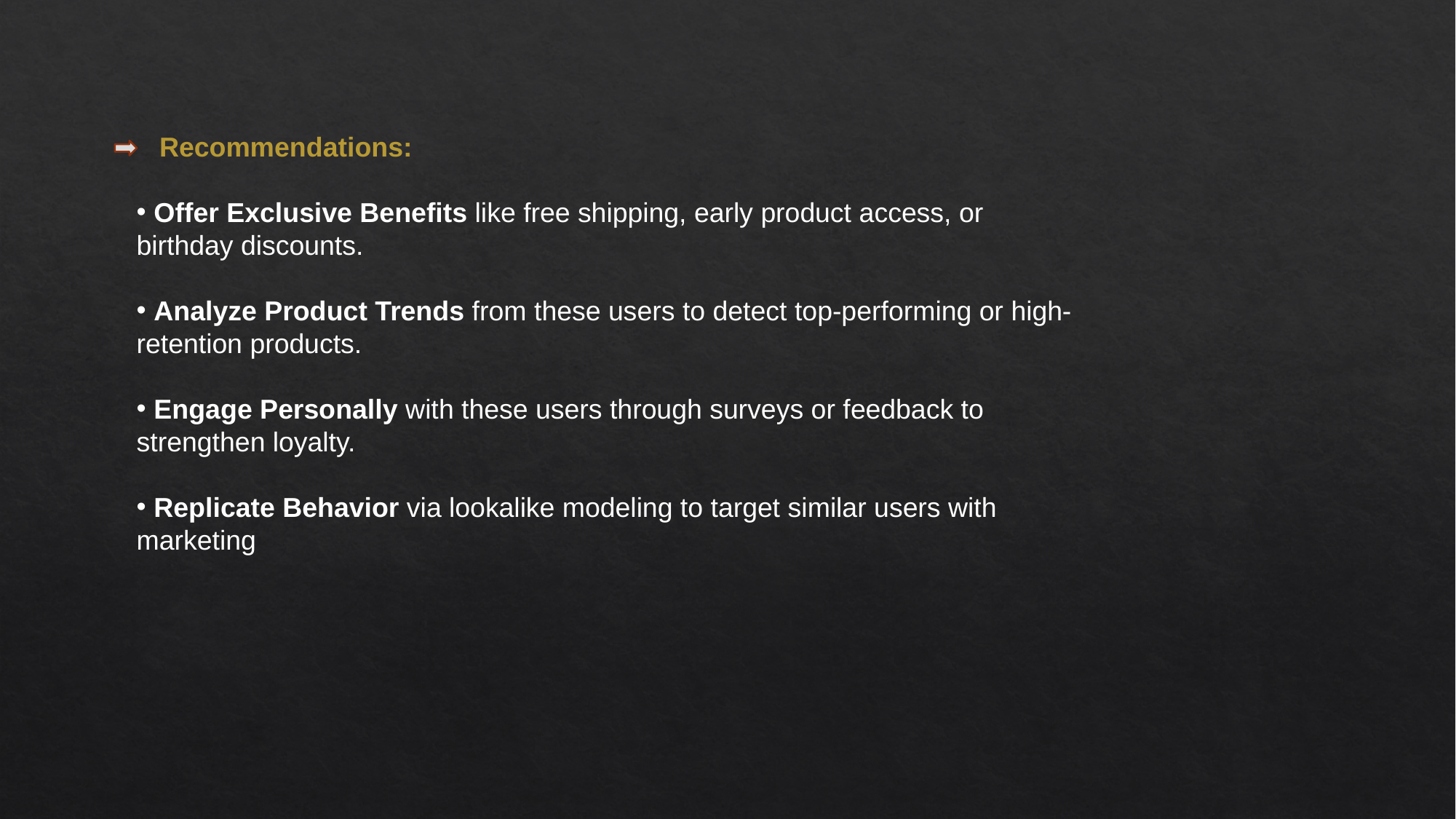

Recommendations:

 Offer Exclusive Benefits like free shipping, early product access, or birthday discounts.

 Analyze Product Trends from these users to detect top-performing or high-retention products.

 Engage Personally with these users through surveys or feedback to strengthen loyalty.

 Replicate Behavior via lookalike modeling to target similar users with marketing